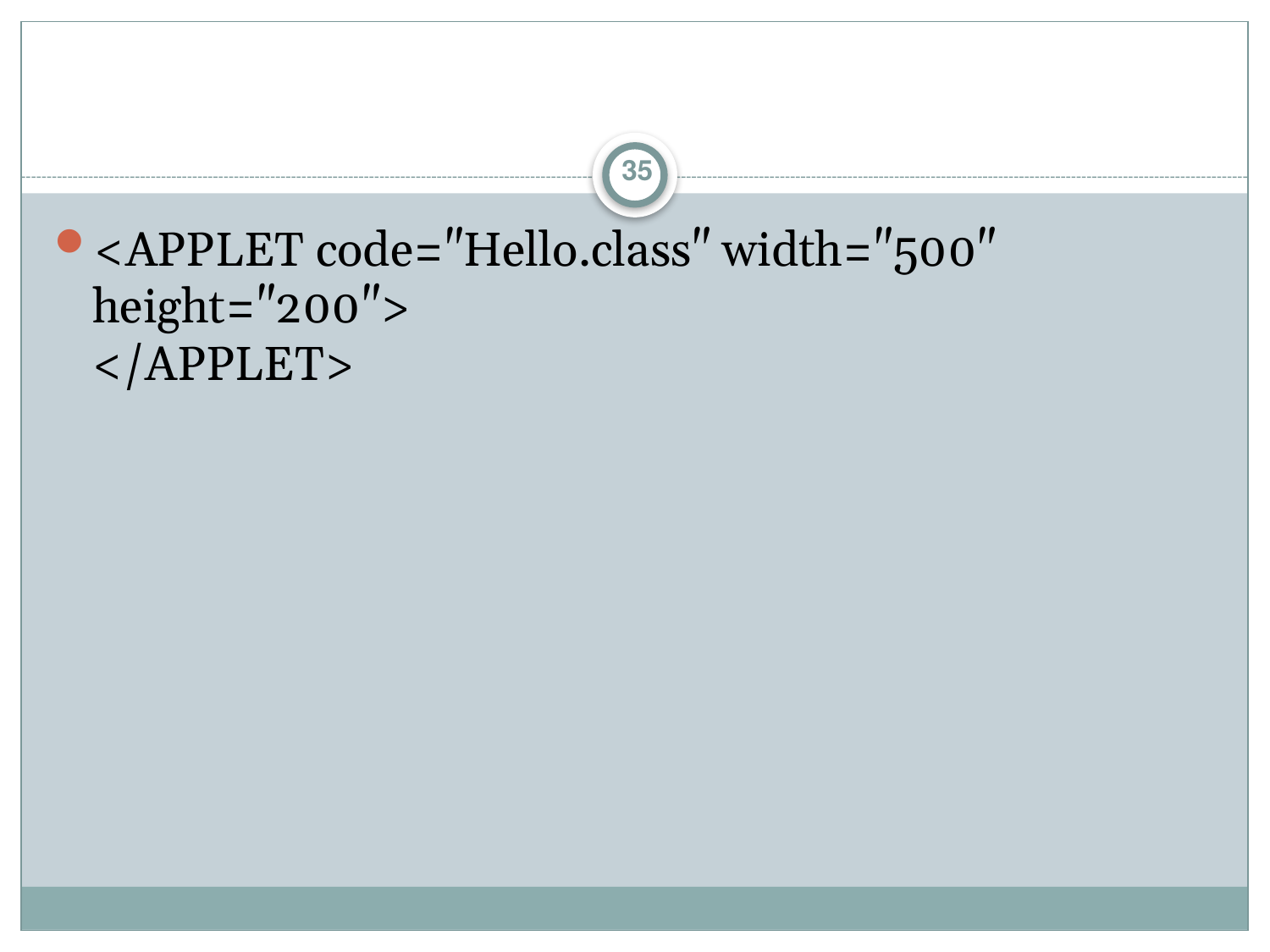

#
35
<APPLET code="Hello.class" width="500" height="200">
</APPLET>